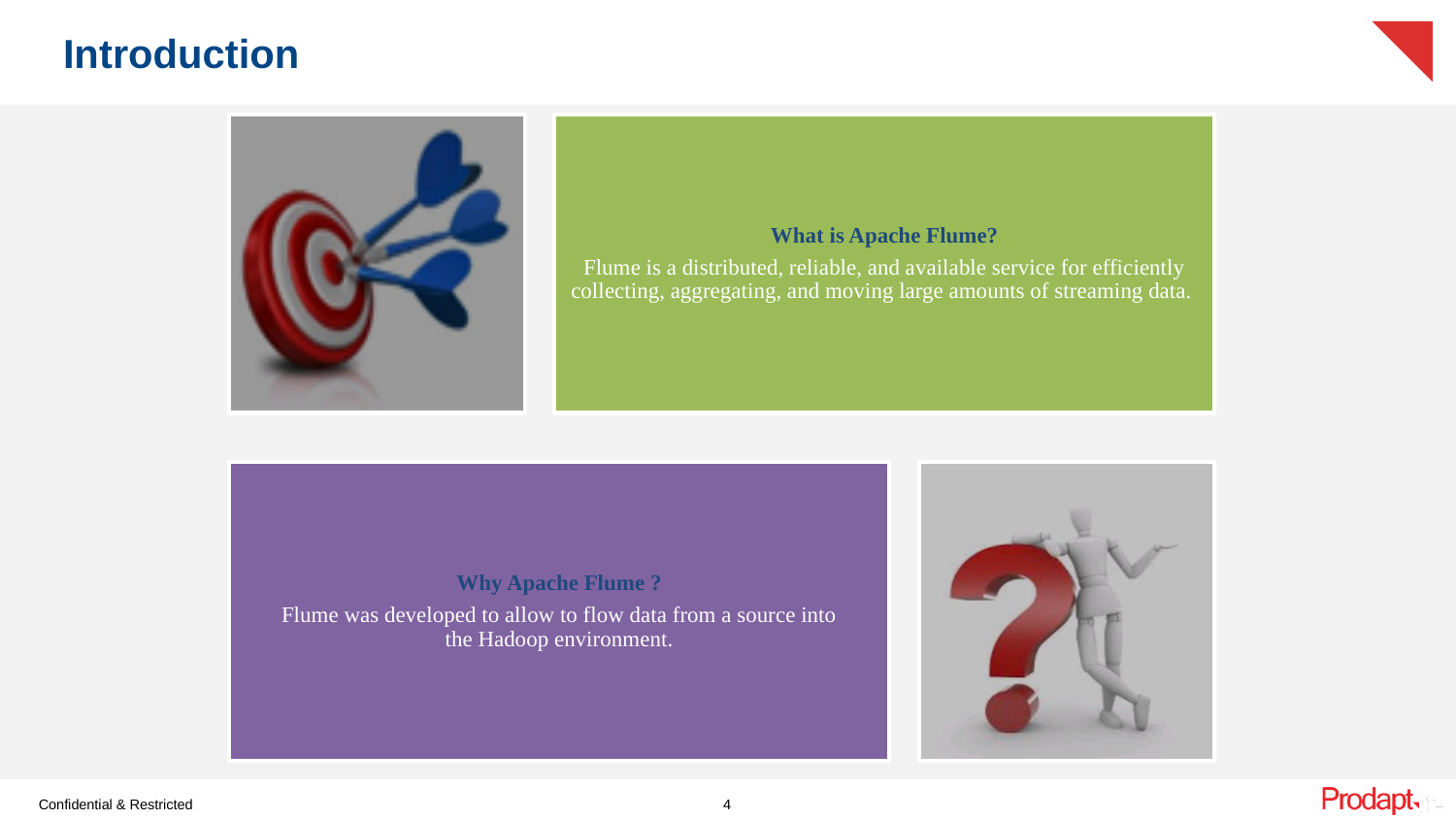

# Introduction
What is Apache Flume?
Flume is a distributed, reliable, and available service for efficiently collecting, aggregating, and moving large amounts of streaming data.
Why Apache Flume ?
Flume was developed to allow to flow data from a source into the Hadoop environment.

4